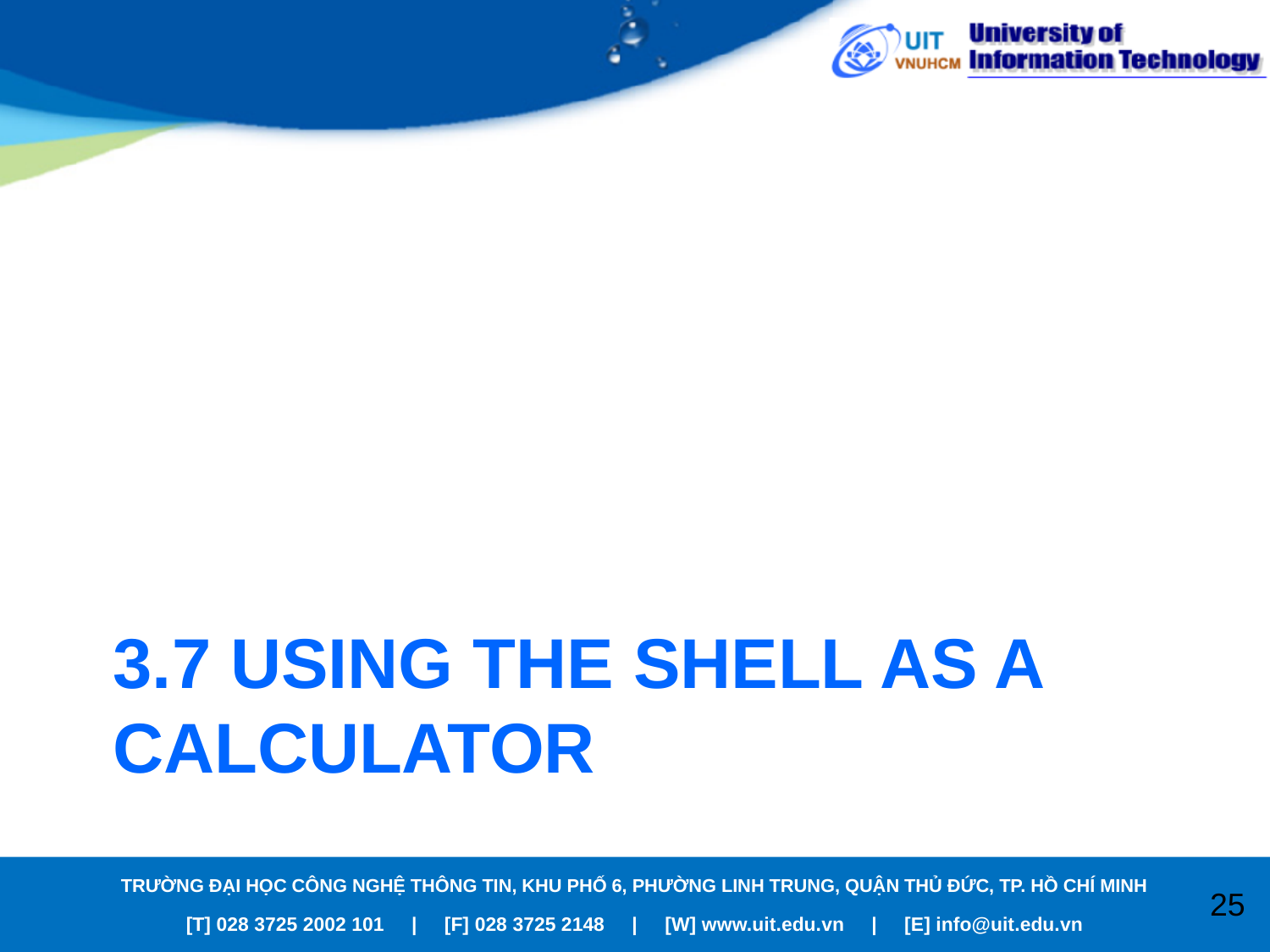

# 3.7 USING THE SHELL AS A CALCULATOR